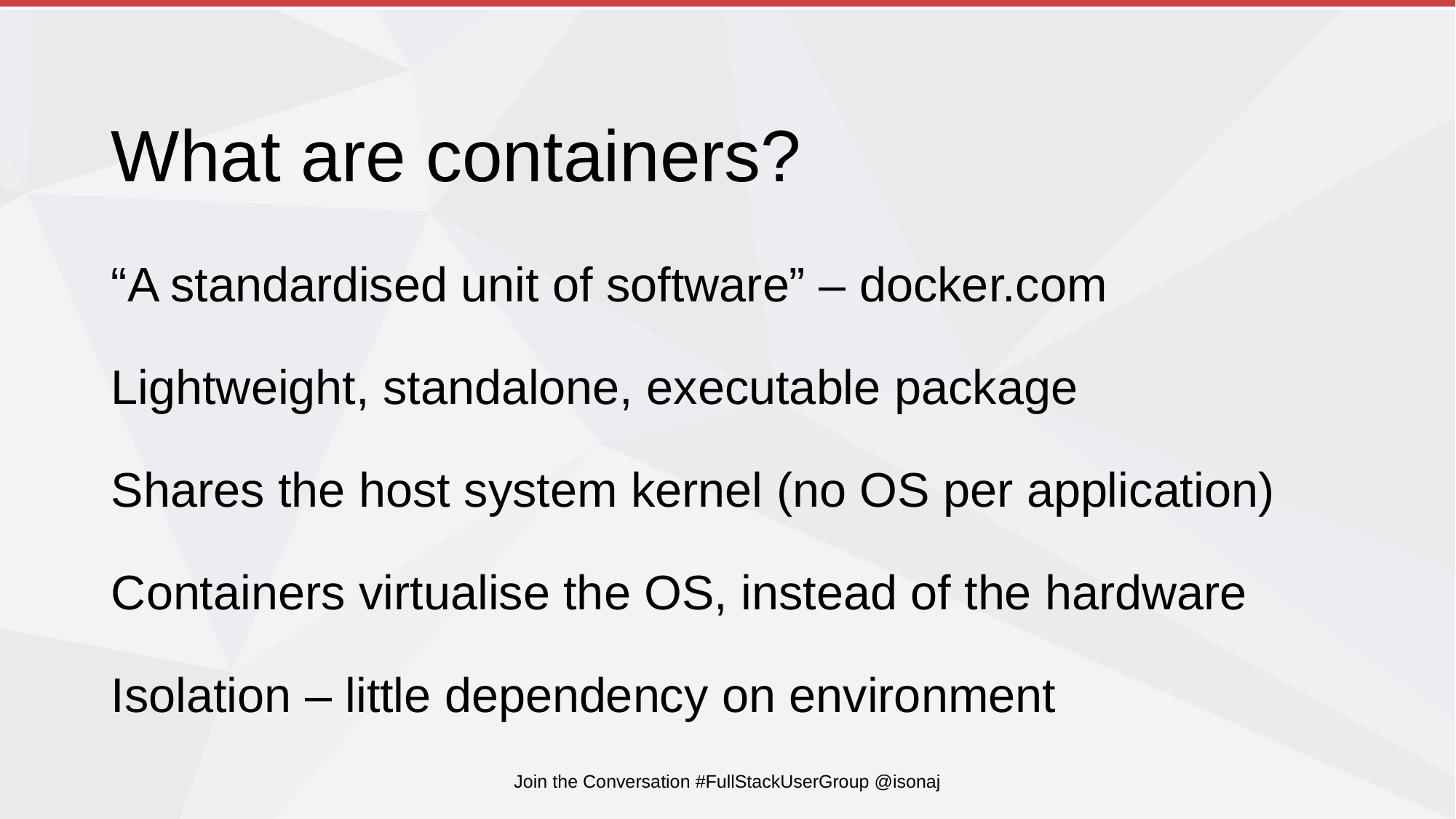

# What are containers?
“A standardised unit of software” – docker.com
Lightweight, standalone, executable package
Shares the host system kernel (no OS per application)
Containers virtualise the OS, instead of the hardware
Isolation – little dependency on environment

Join the Conversation #FullStackUserGroup @isonaj